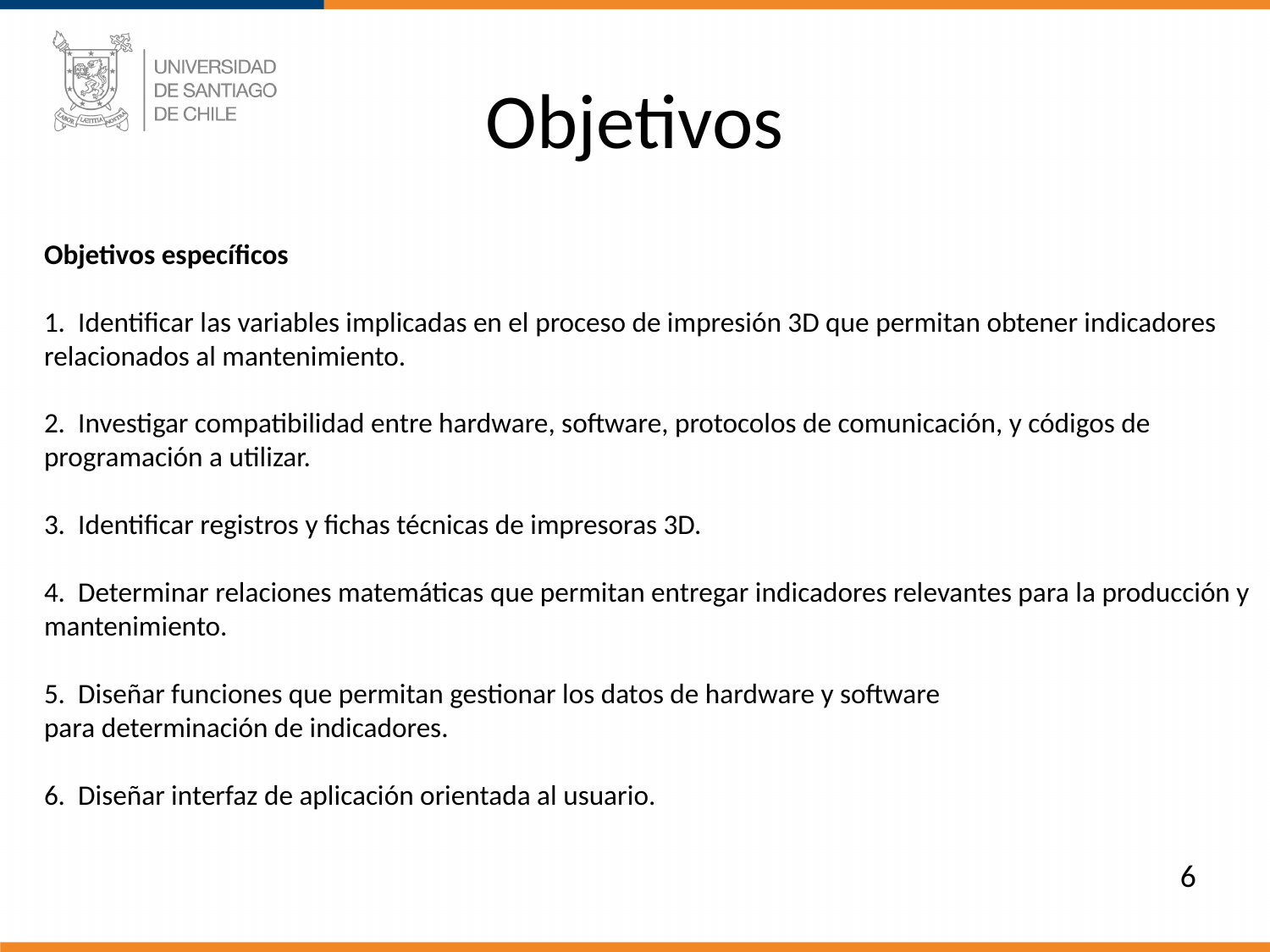

Objetivos
Objetivos específicos

1.  Identificar las variables implicadas en el proceso de impresión 3D que permitan obtener indicadores relacionados al mantenimiento.

2.  Investigar compatibilidad entre hardware, software, protocolos de comunicación, y códigos de programación a utilizar.

3.  Identificar registros y fichas técnicas de impresoras 3D.

4.  Determinar relaciones matemáticas que permitan entregar indicadores relevantes para la producción y mantenimiento.

5.  Diseñar funciones que permitan gestionar los datos de hardware y software
para determinación de indicadores.

6.  Diseñar interfaz de aplicación orientada al usuario.
6